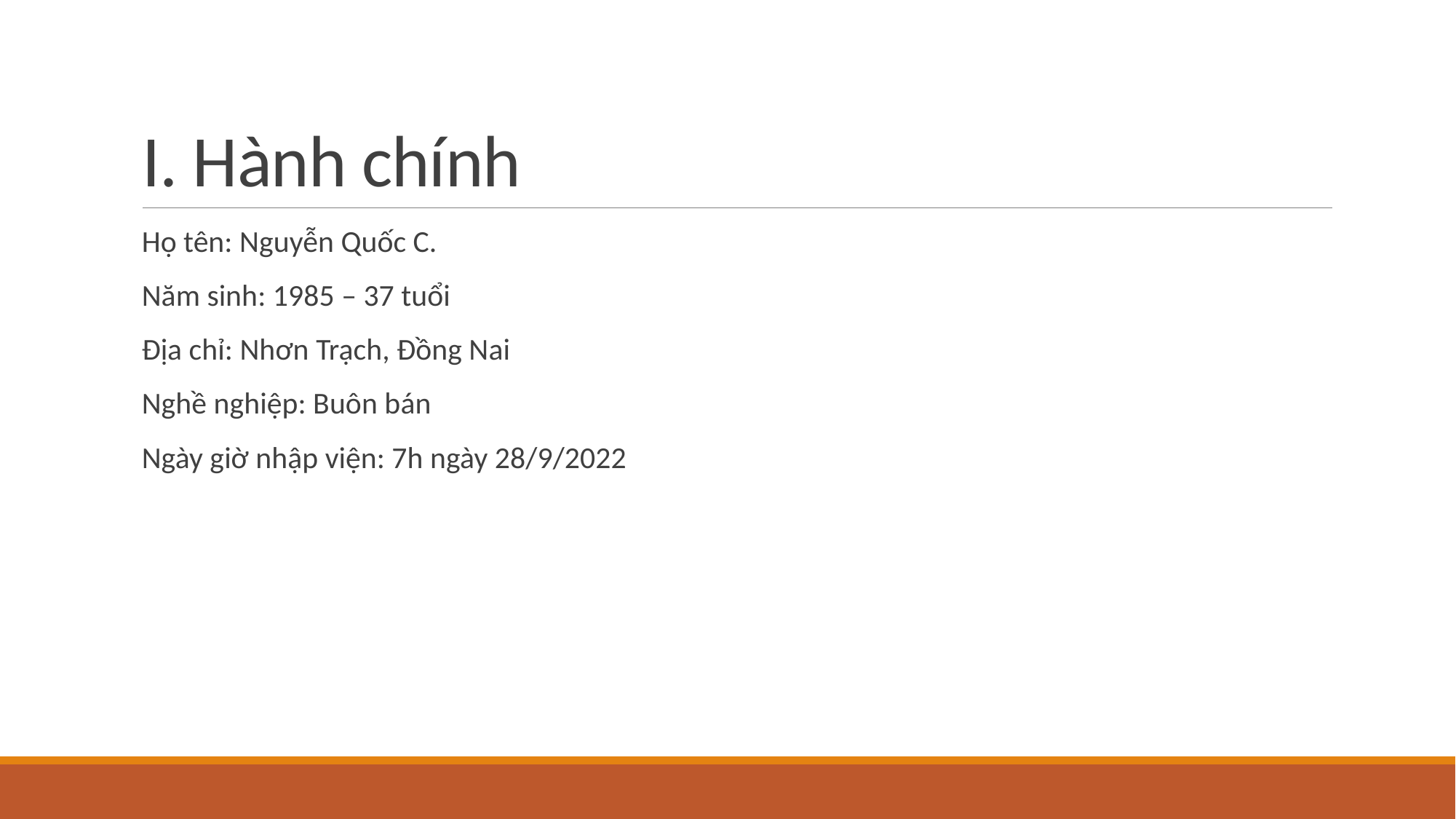

# I. Hành chính
Họ tên: Nguyễn Quốc C.
Năm sinh: 1985 – 37 tuổi
Địa chỉ: Nhơn Trạch, Đồng Nai
Nghề nghiệp: Buôn bán
Ngày giờ nhập viện: 7h ngày 28/9/2022